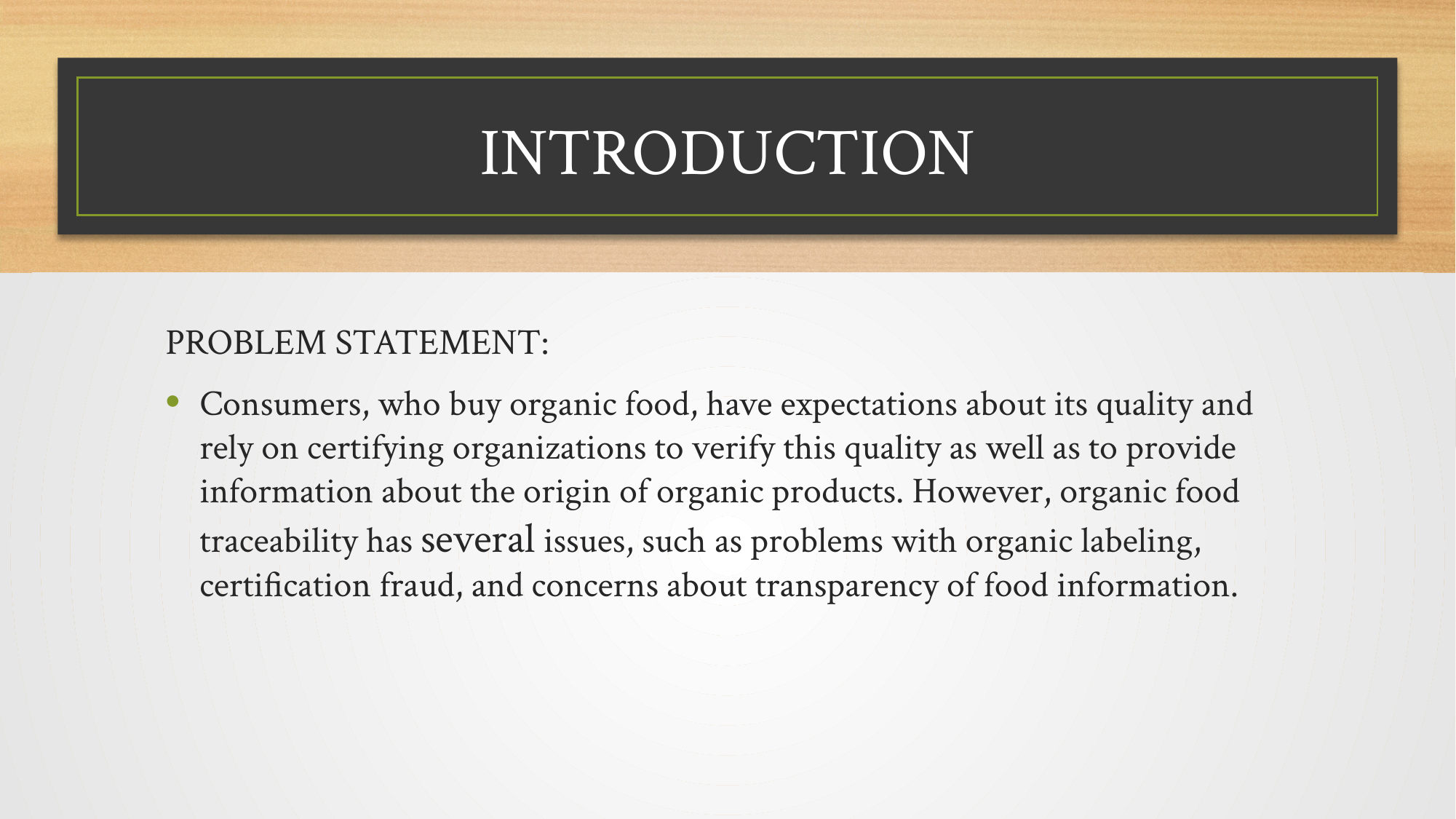

# INTRODUCTION

PROBLEM STATEMENT:
Consumers, who buy organic food, have expectations about its quality and rely on certifying organizations to verify this quality as well as to provide information about the origin of organic products. However, organic food traceability has several issues, such as problems with organic labeling, certification fraud, and concerns about transparency of food information.